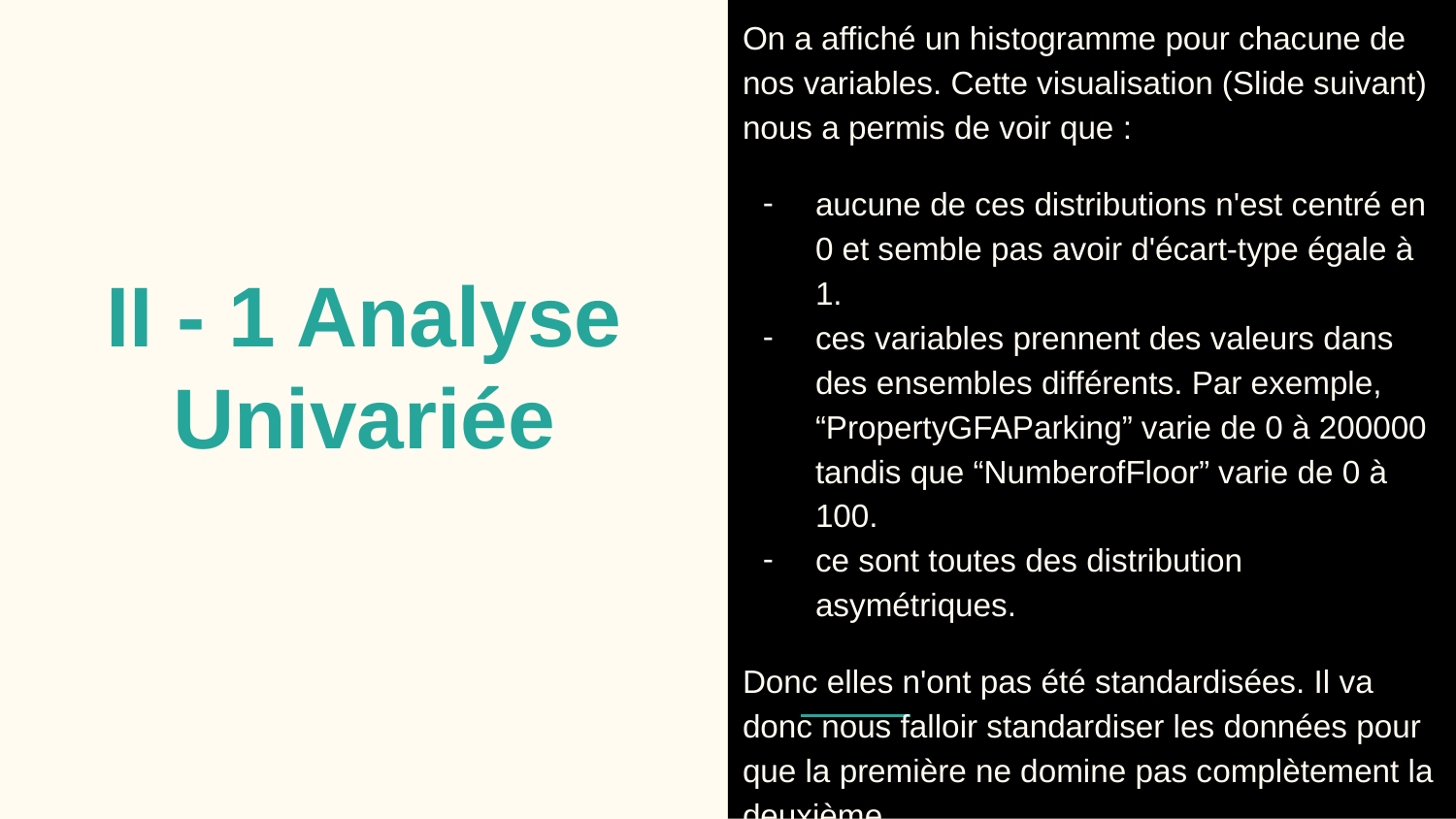

On a affiché un histogramme pour chacune de nos variables. Cette visualisation (Slide suivant) nous a permis de voir que :
aucune de ces distributions n'est centré en 0 et semble pas avoir d'écart-type égale à 1.
ces variables prennent des valeurs dans des ensembles différents. Par exemple, “PropertyGFAParking” varie de 0 à 200000 tandis que “NumberofFloor” varie de 0 à 100.
ce sont toutes des distribution asymétriques.
Donc elles n'ont pas été standardisées. Il va donc nous falloir standardiser les données pour que la première ne domine pas complètement la deuxième.

# II - 1 Analyse Univariée